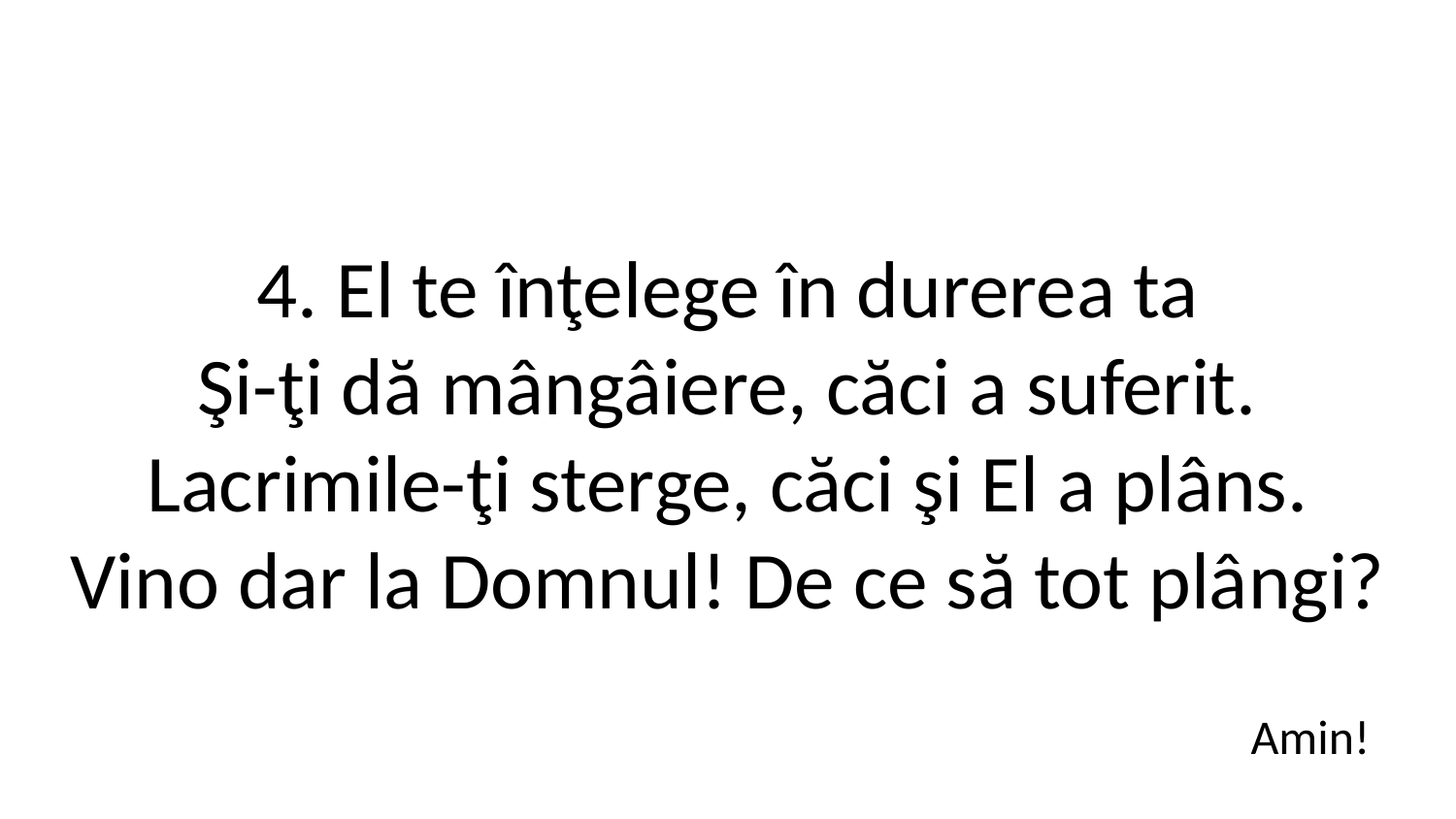

4. El te înţelege în durerea ta
Şi-ţi dă mângâiere, căci a suferit.
Lacrimile-ţi sterge, căci şi El a plâns.
Vino dar la Domnul! De ce să tot plângi?

Amin!